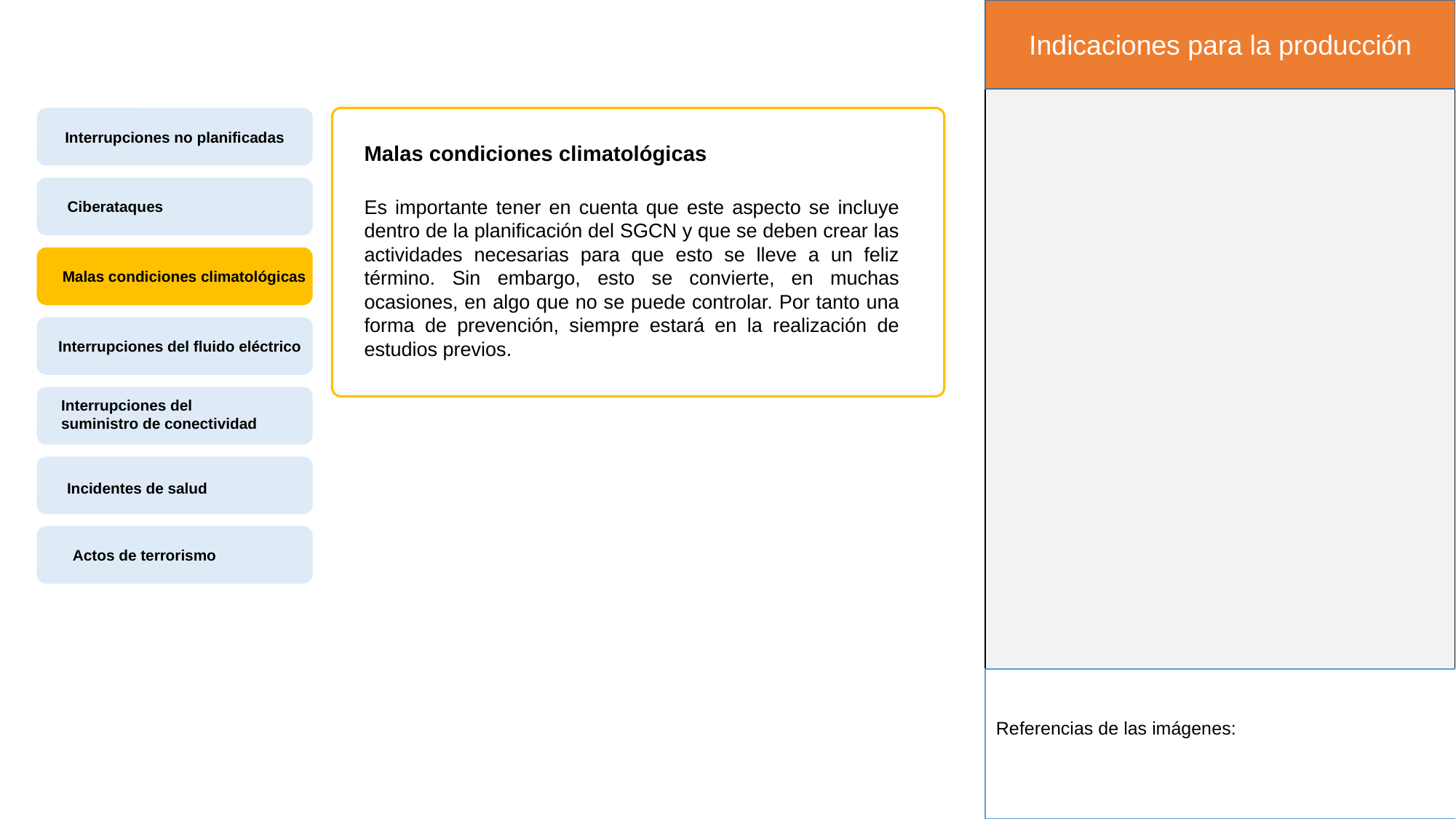

Indicaciones para la producción

Interrupciones no planificadas
Malas condiciones climatológicas

Es importante tener en cuenta que este aspecto se incluye dentro de la planificación del SGCN y que se deben crear las actividades necesarias para que esto se lleve a un feliz término. Sin embargo, esto se convierte, en muchas ocasiones, en algo que no se puede controlar. Por tanto una forma de prevención, siempre estará en la realización de estudios previos.

Ciberataques

Malas condiciones climatológicas

Interrupciones del fluido eléctrico

Interrupciones del suministro de conectividad

Incidentes de salud

Actos de terrorismo
Referencias de las imágenes: